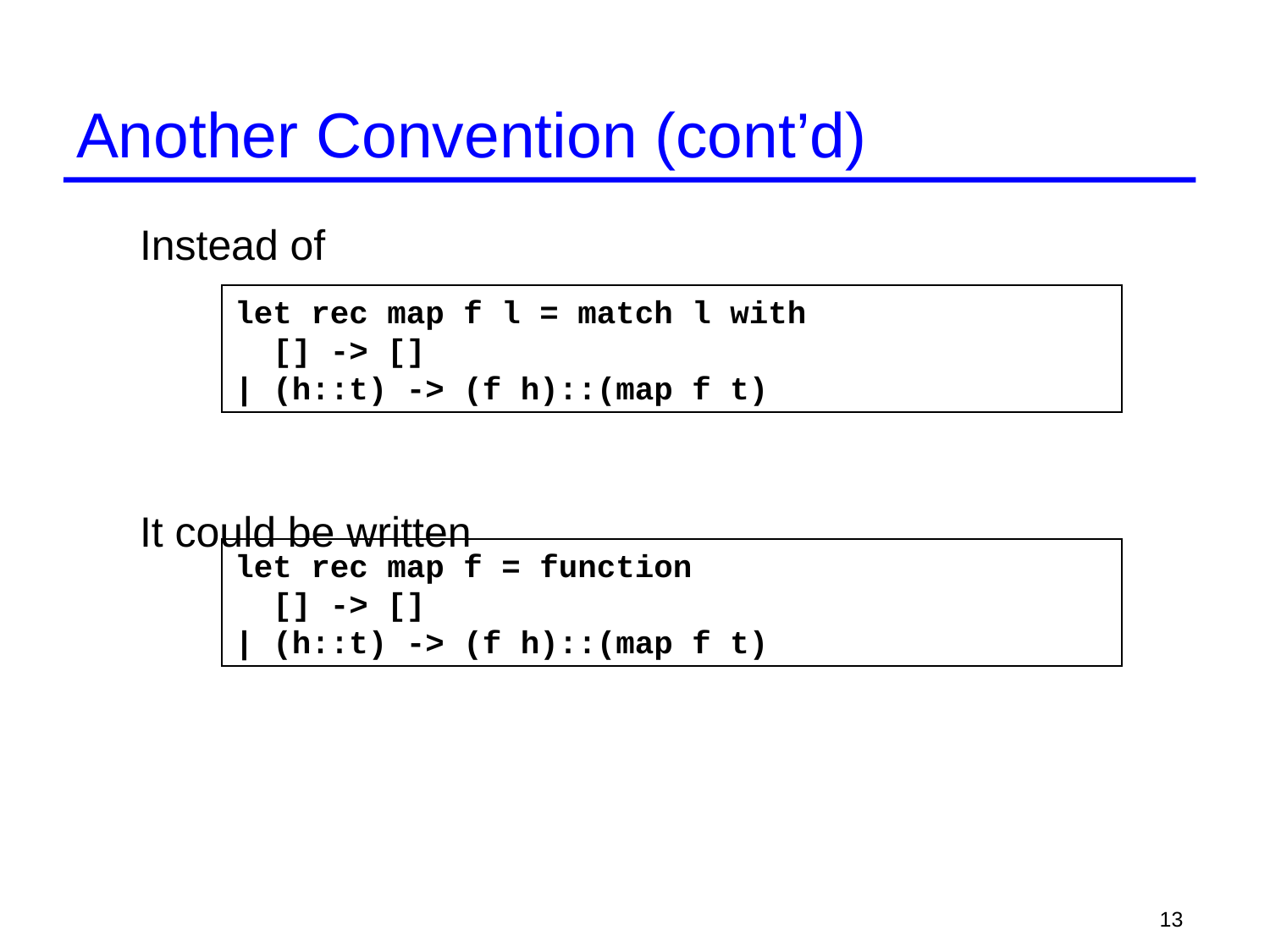

# Another Convention (cont’d)
Instead of

It could be written
let rec map f l = match l with
  [] -> []
| (h::t) -> (f h)::(map f t)
let rec map f = function
  [] -> []
| (h::t) -> (f h)::(map f t)
13